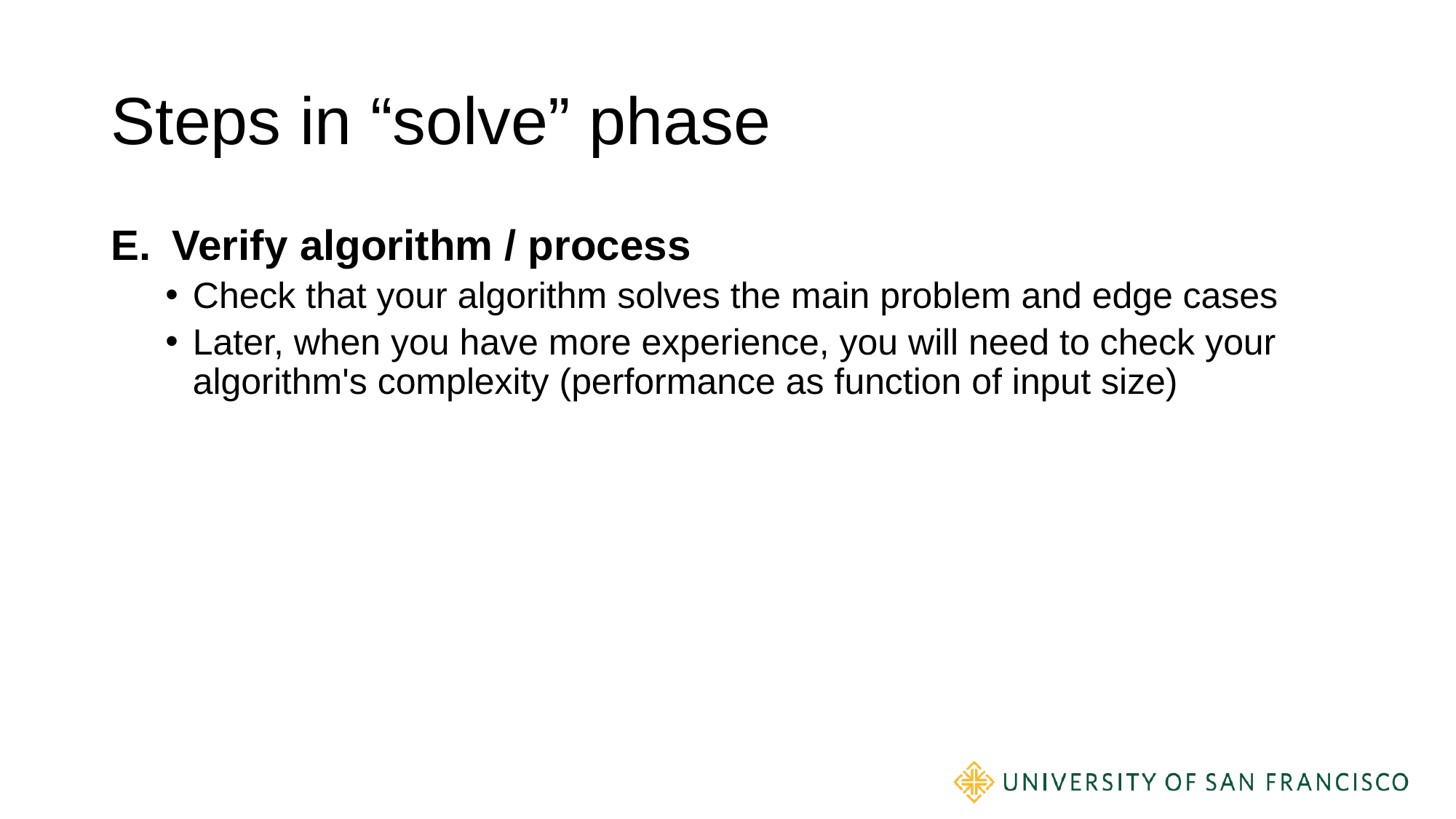

# Steps in “solve” phase
Verify algorithm / process
Check that your algorithm solves the main problem and edge cases
Later, when you have more experience, you will need to check your algorithm's complexity (performance as function of input size)